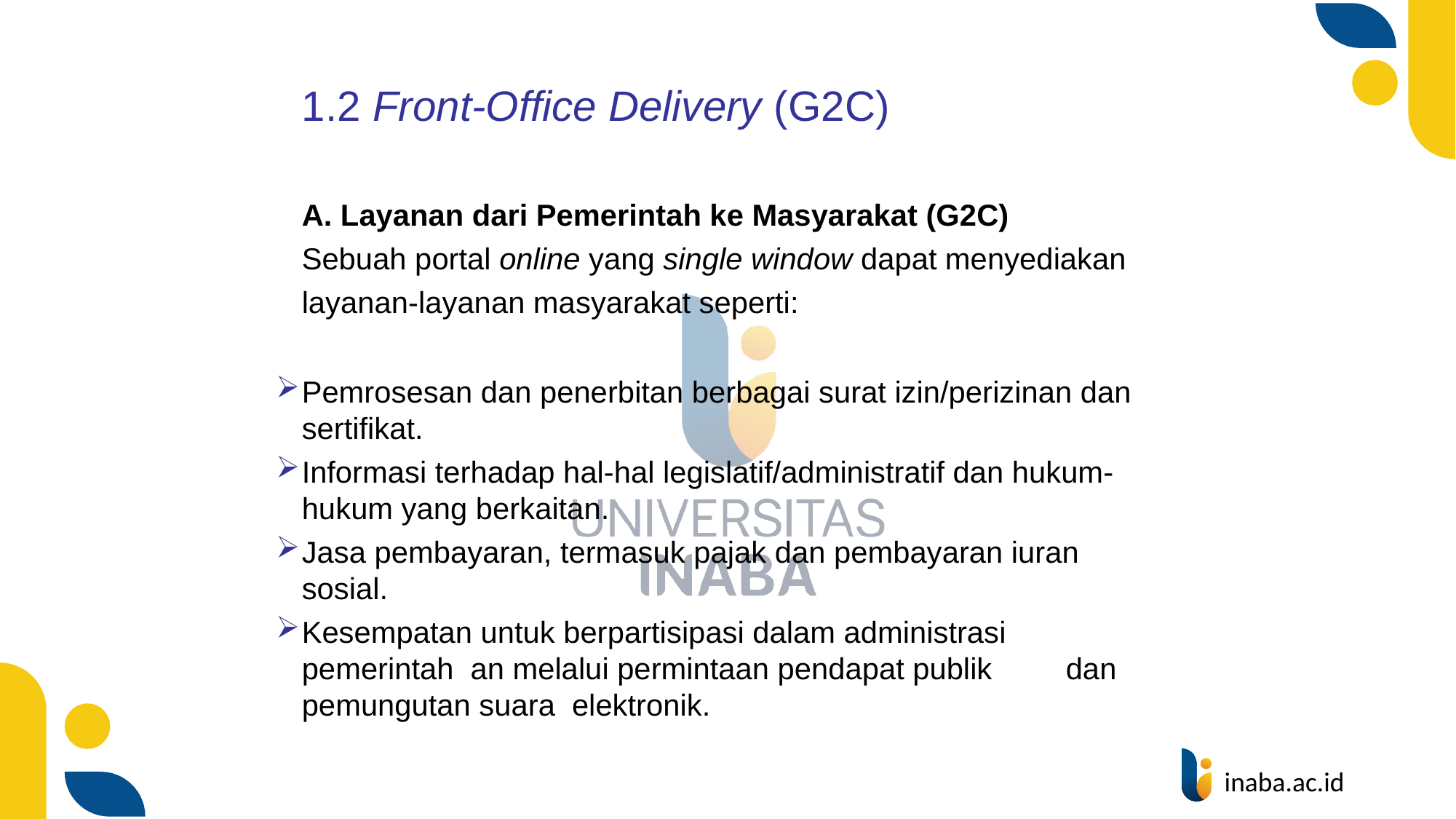

1.2 Front-Office Delivery (G2C)

A. Layanan dari Pemerintah ke Masyarakat (G2C)
Sebuah portal online yang single window dapat menyediakan  layanan-layanan masyarakat seperti:

Pemrosesan dan penerbitan berbagai surat izin/perizinan dan  sertifikat.
Informasi terhadap hal-hal legislatif/administratif dan hukum-  hukum yang berkaitan.
Jasa pembayaran, termasuk pajak dan pembayaran iuran sosial.
Kesempatan untuk berpartisipasi dalam administrasi pemerintah  an melalui permintaan pendapat publik	dan pemungutan suara  elektronik.